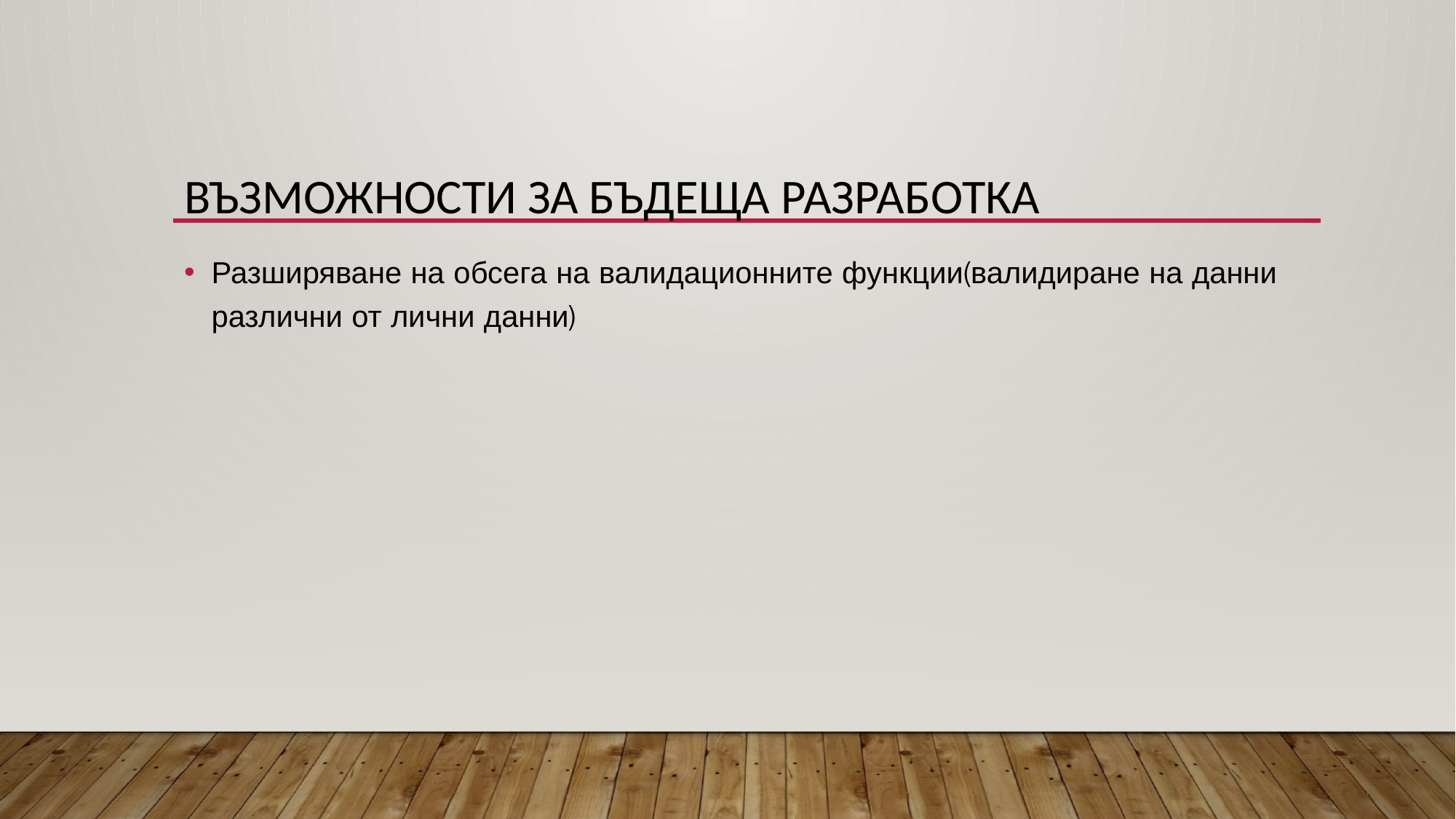

# Възможности за бъдеща разработка
Разширяване на обсега на валидационните функции(валидиране на данни различни от лични данни)